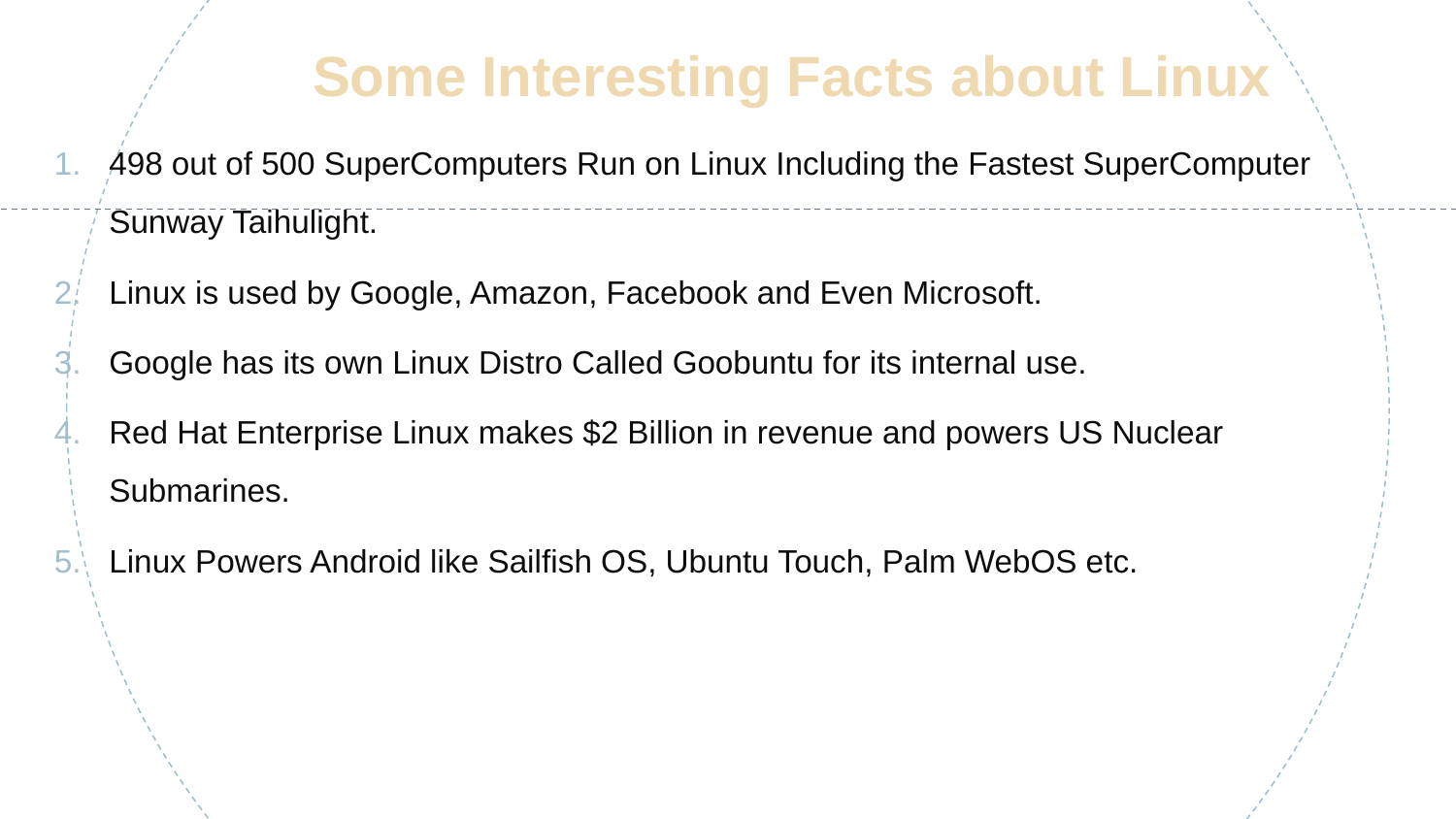

# Some Interesting Facts about Linux
498 out of 500 SuperComputers Run on Linux Including the Fastest SuperComputer Sunway Taihulight.
Linux is used by Google, Amazon, Facebook and Even Microsoft.
Google has its own Linux Distro Called Goobuntu for its internal use.
Red Hat Enterprise Linux makes $2 Billion in revenue and powers US Nuclear Submarines.
Linux Powers Android like Sailfish OS, Ubuntu Touch, Palm WebOS etc.